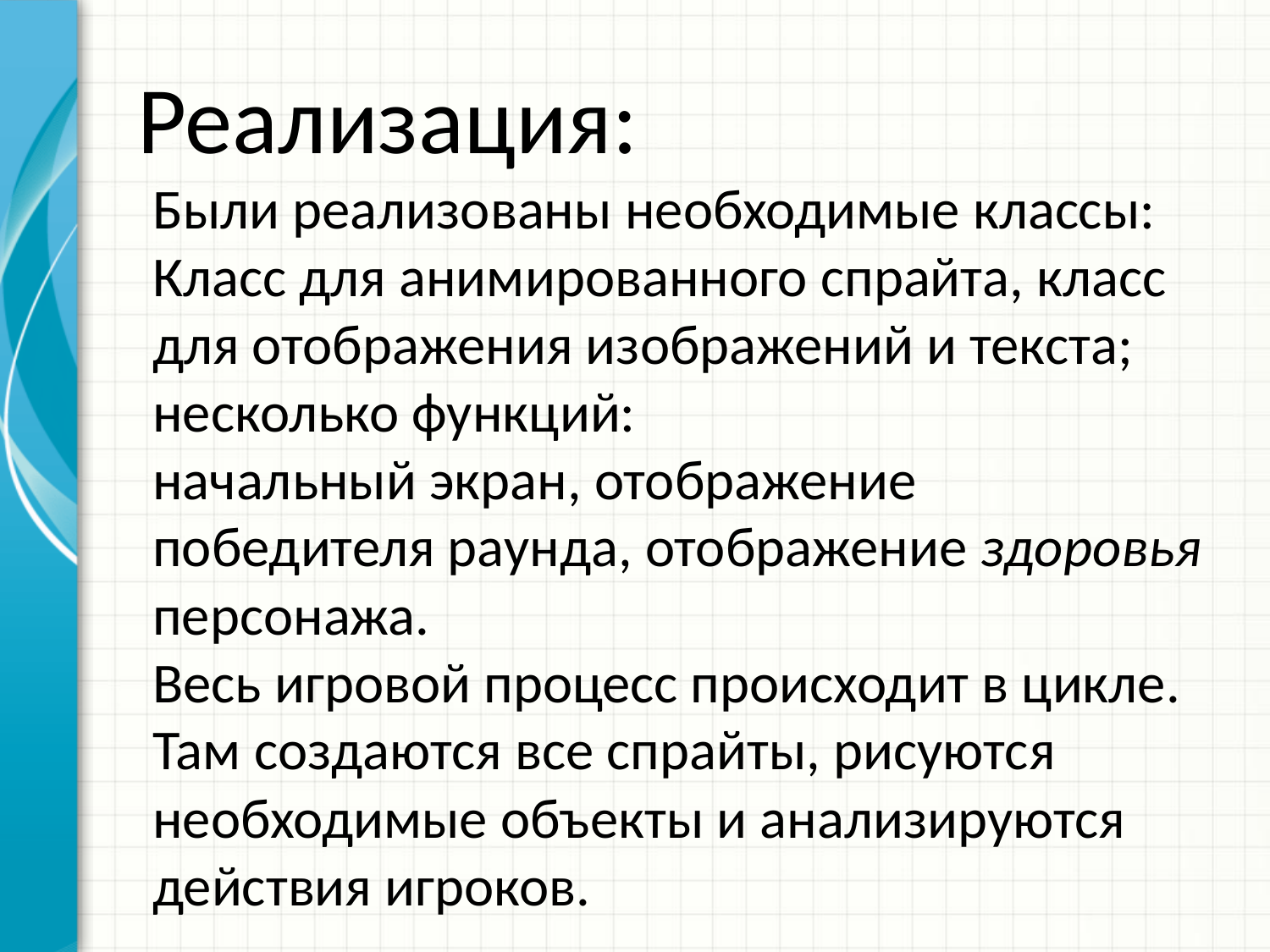

# Реализация:
Были реализованы необходимые классы: Класс для анимированного спрайта, класс для отображения изображений и текста; несколько функций:
начальный экран, отображение победителя раунда, отображение здоровья персонажа.
Весь игровой процесс происходит в цикле. Там создаются все спрайты, рисуются необходимые объекты и анализируются действия игроков.